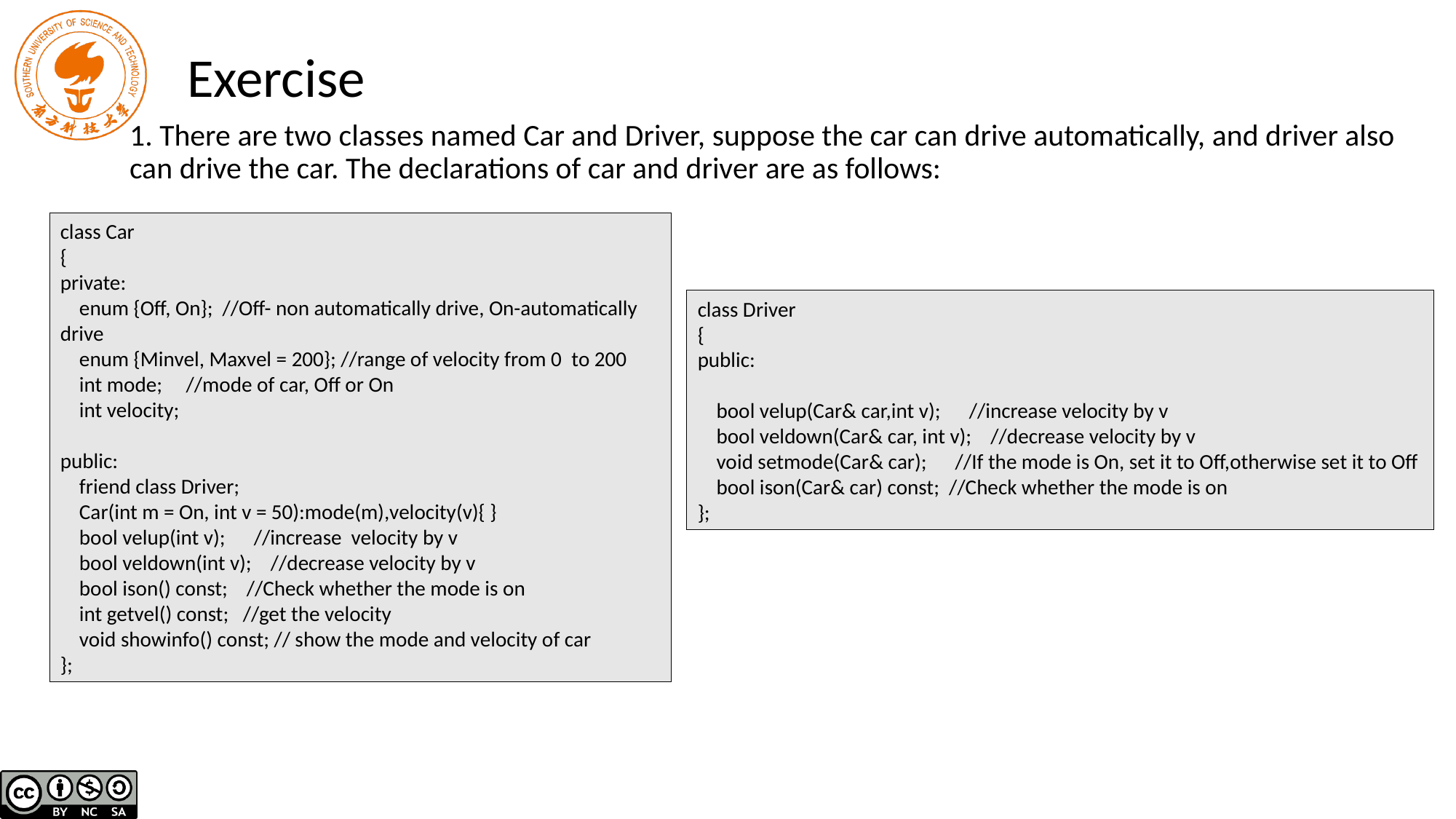

Exercise
1. There are two classes named Car and Driver, suppose the car can drive automatically, and driver also can drive the car. The declarations of car and driver are as follows:
class Car
{
private:
    enum {Off, On};  //Off- non automatically drive, On-automatically drive
    enum {Minvel, Maxvel = 200}; //range of velocity from 0  to 200
    int mode;     //mode of car, Off or On
    int velocity;
public:
    friend class Driver;
    Car(int m = On, int v = 50):mode(m),velocity(v){ }
    bool velup(int v);      //increase  velocity by v
    bool veldown(int v);    //decrease velocity by v
    bool ison() const;    //Check whether the mode is on
    int getvel() const;   //get the velocity
    void showinfo() const; // show the mode and velocity of car
};
class Driver
{
public:

    bool velup(Car& car,int v);      //increase velocity by v
    bool veldown(Car& car, int v);    //decrease velocity by v
    void setmode(Car& car);      //If the mode is On, set it to Off,otherwise set it to Off
    bool ison(Car& car) const;  //Check whether the mode is on
};